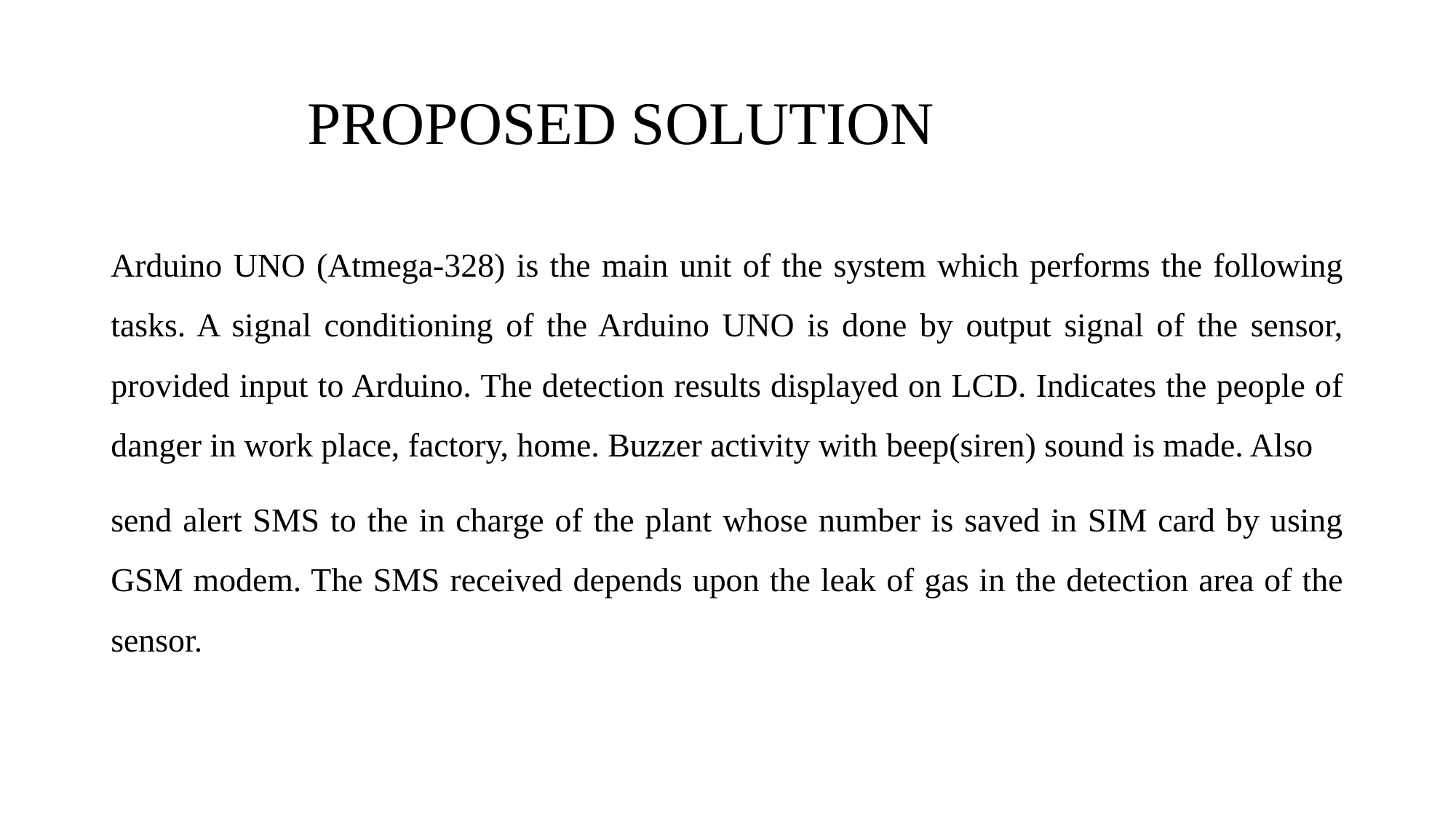

# PROPOSED SOLUTION
Arduino UNO (Atmega-328) is the main unit of the system which performs the following tasks. A signal conditioning of the Arduino UNO is done by output signal of the sensor, provided input to Arduino. The detection results displayed on LCD. Indicates the people of danger in work place, factory, home. Buzzer activity with beep(siren) sound is made. Also
send alert SMS to the in charge of the plant whose number is saved in SIM card by using GSM modem. The SMS received depends upon the leak of gas in the detection area of the sensor.